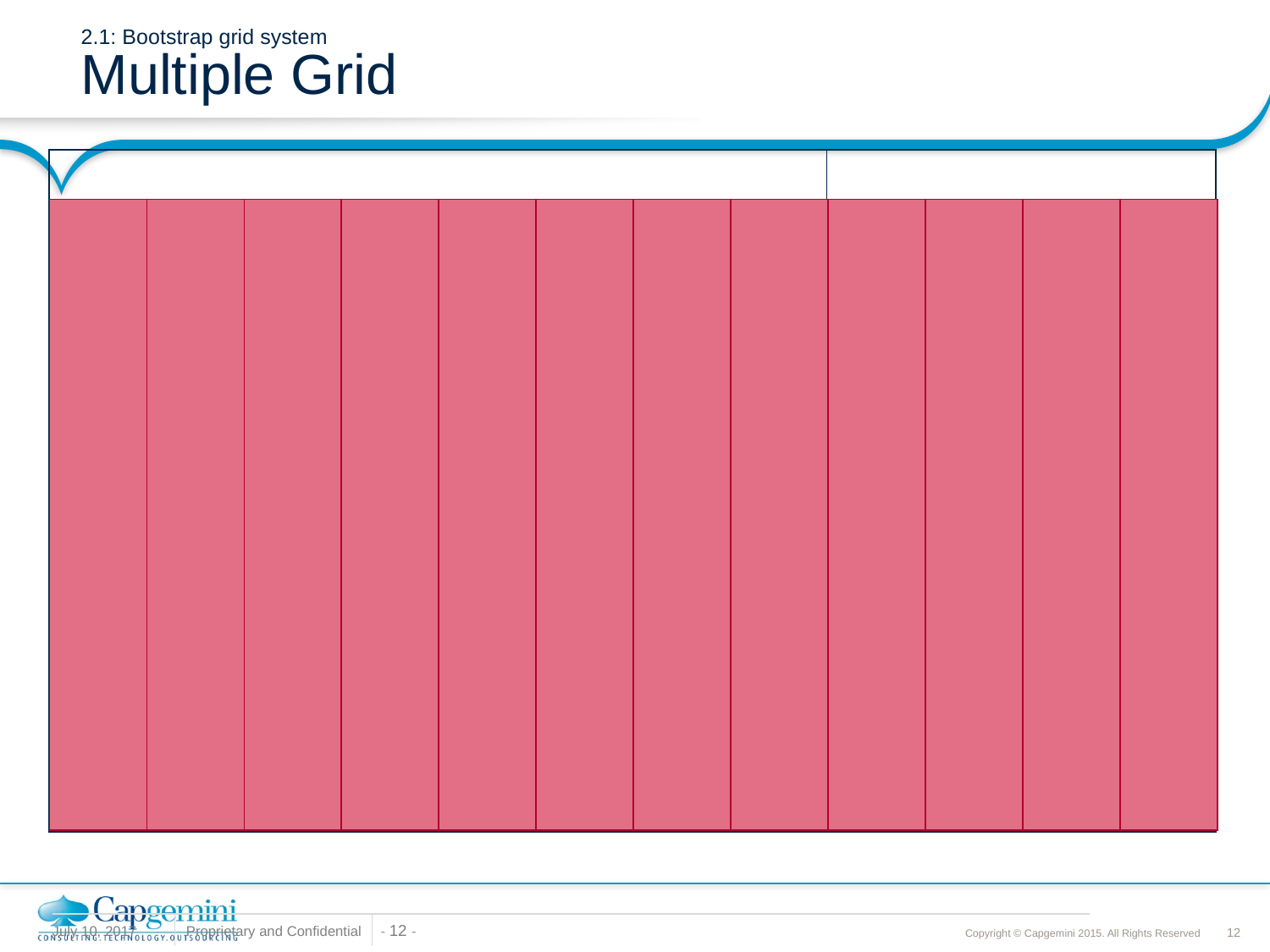

# 2.1: Bootstrap grid system Multiple Grid
| .col-md-8 .col-xs-12 | .col-xs-6 .col-md-4 |
| --- | --- |
|  |  |  |  |  |  |  |  |  |  |  |  |
| --- | --- | --- | --- | --- | --- | --- | --- | --- | --- | --- | --- |